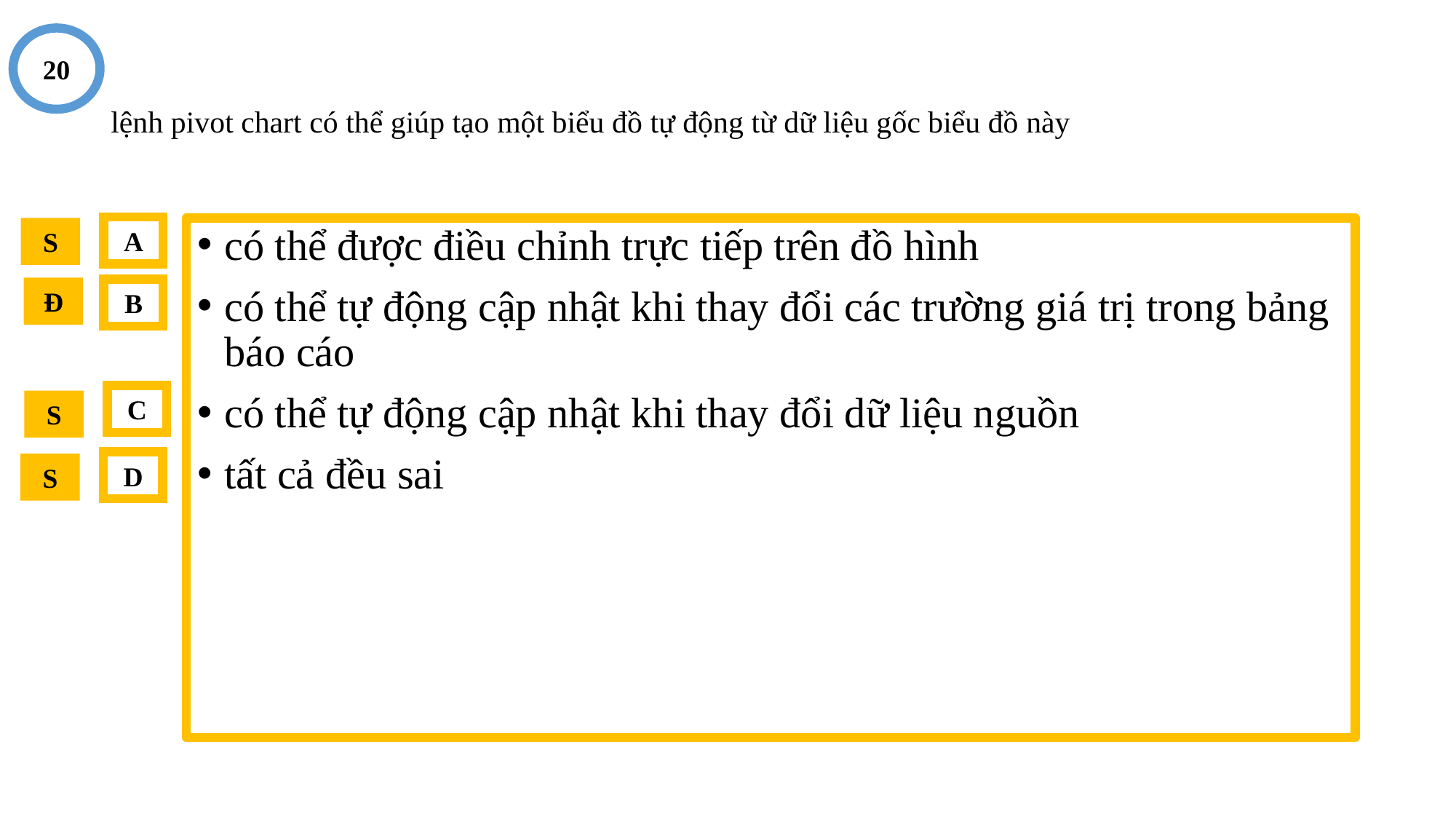

20
# lệnh pivot chart có thể giúp tạo một biểu đồ tự động từ dữ liệu gốc biểu đồ này
A
S
có thể được điều chỉnh trực tiếp trên đồ hình
có thể tự động cập nhật khi thay đổi các trường giá trị trong bảng báo cáo
có thể tự động cập nhật khi thay đổi dữ liệu nguồn
tất cả đều sai
Đ
B
C
S
D
S